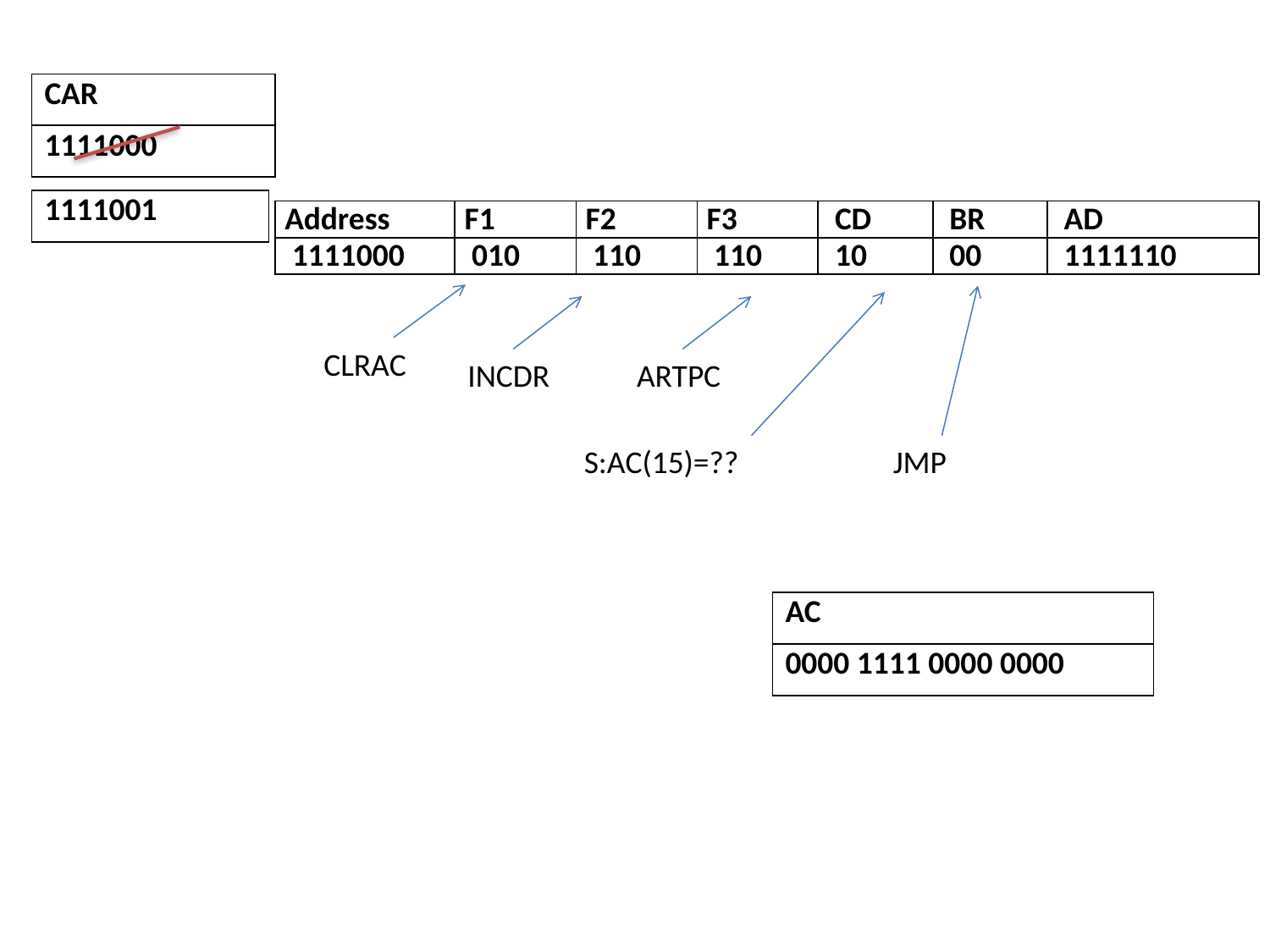

| CAR |
| --- |
| 1111000 |
| 1111001 |
| --- |
| Address | F1 | F2 | F3 | CD | BR | AD |
| --- | --- | --- | --- | --- | --- | --- |
| 1111000 | 010 | 110 | 110 | 10 | 00 | 1111110 |
CLRAC
INCDR
ARTPC
S:AC(15)=??
JMP
| AC |
| --- |
| 0000 1111 0000 0000 |